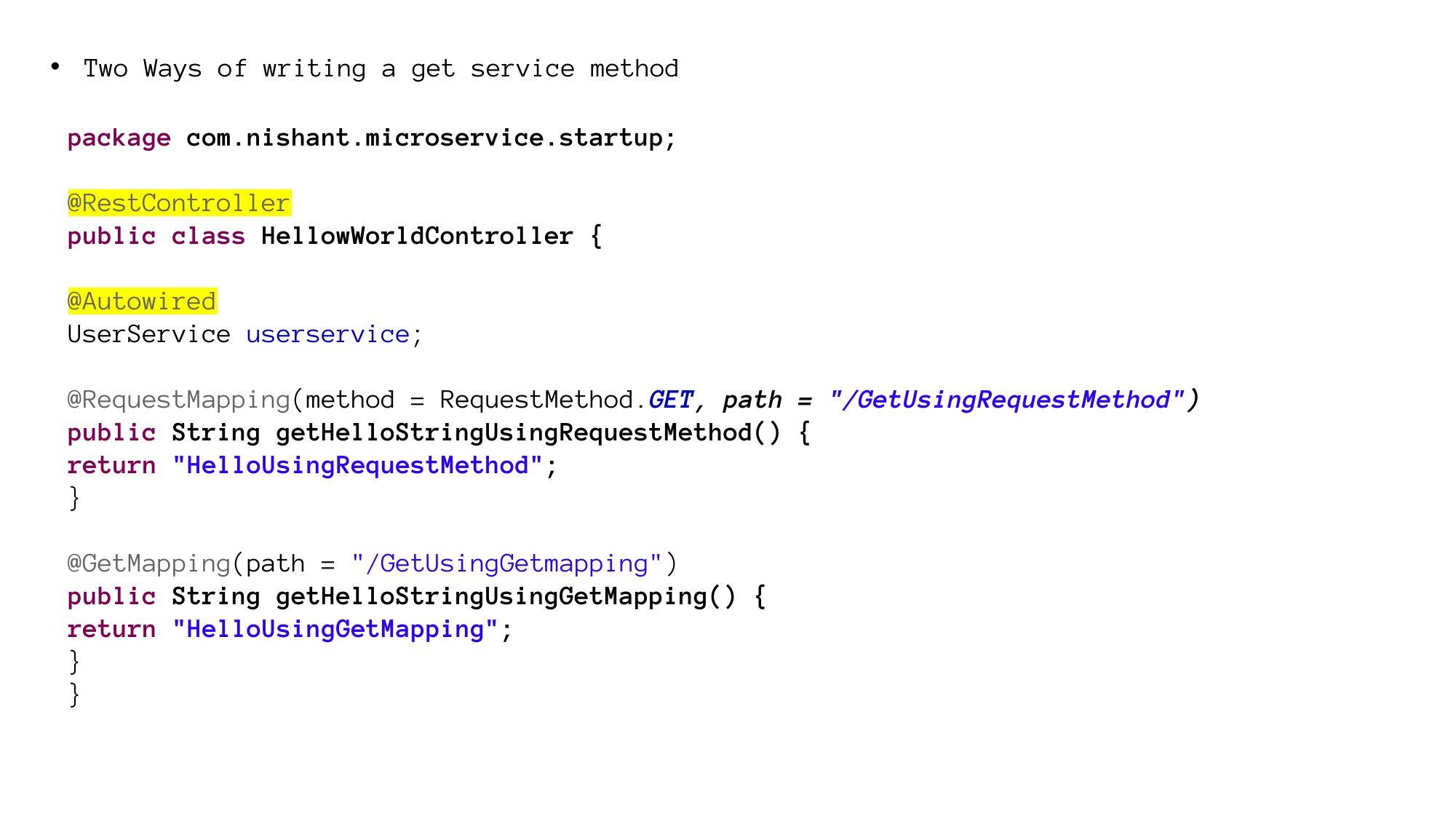

Two Ways of writing a get service method
package com.nishant.microservice.startup;

@RestController
public class HellowWorldController {

@Autowired
UserService userservice;

@RequestMapping(method = RequestMethod.GET, path = "/GetUsingRequestMethod")
public String getHelloStringUsingRequestMethod() {
return "HelloUsingRequestMethod";
}

@GetMapping(path = "/GetUsingGetmapping")
public String getHelloStringUsingGetMapping() {
return "HelloUsingGetMapping";
}
}